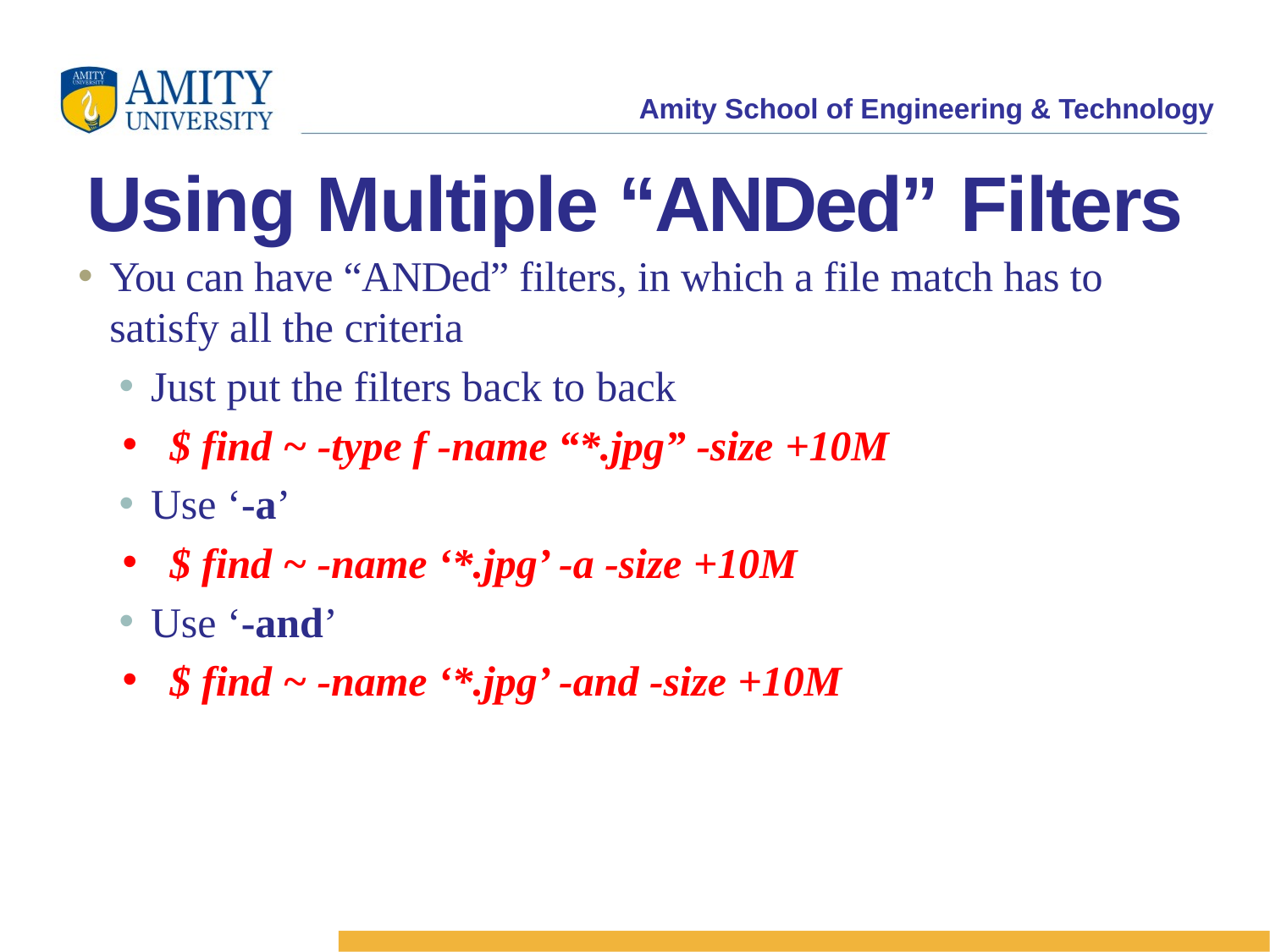

Using Multiple “ANDed” Filters
You can have “ANDed” filters, in which a file match has to  satisfy all the criteria
Just put the filters back to back
$ find ~ -type f -name “*.jpg” -size +10M
Use ‘-a’
$ find ~ -name ‘*.jpg’ -a -size +10M
Use ‘-and’
$ find ~ -name ‘*.jpg’ -and -size +10M